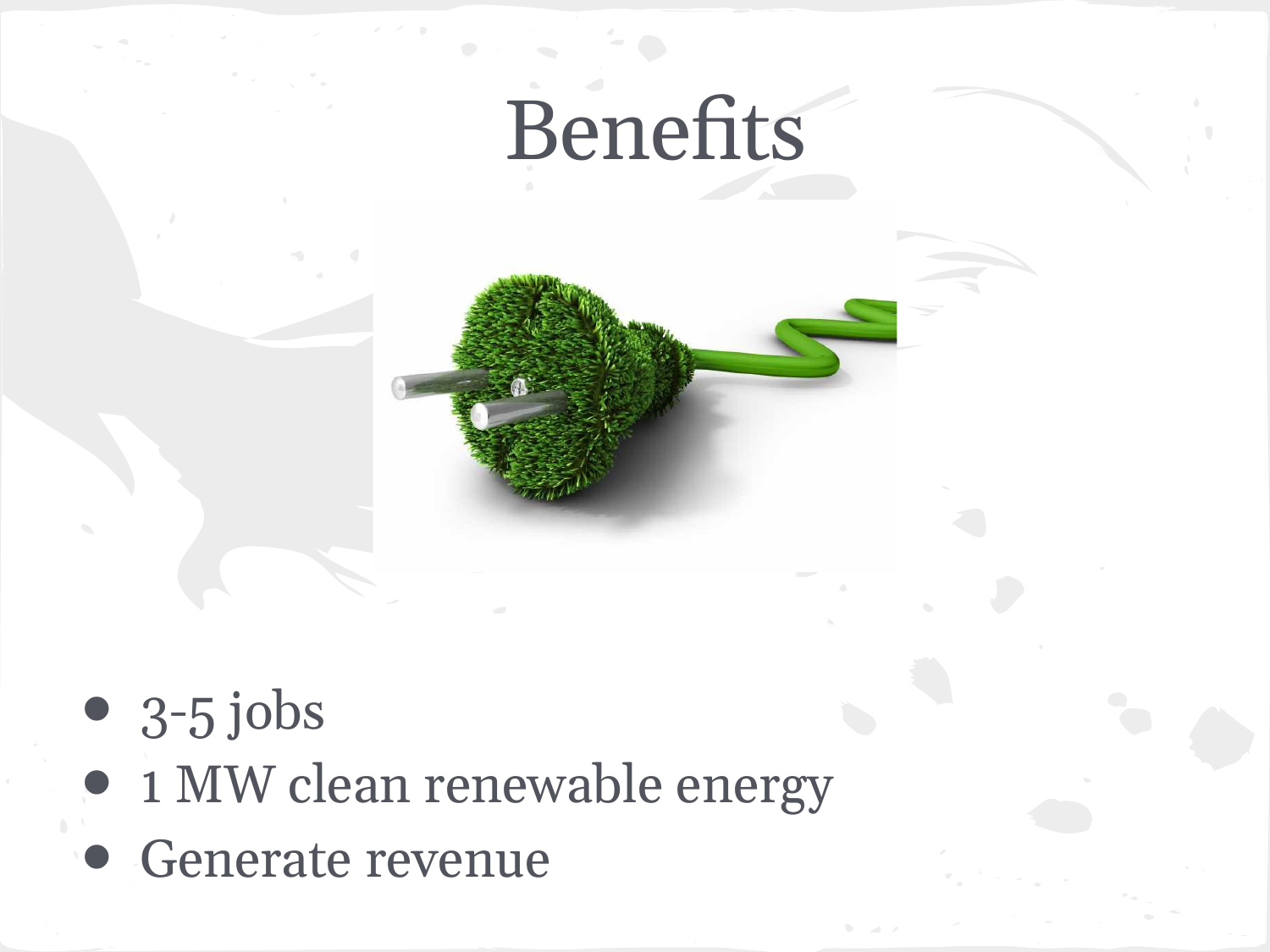

# Benefits

3-5 jobs
1 MW clean renewable energy
Generate revenue